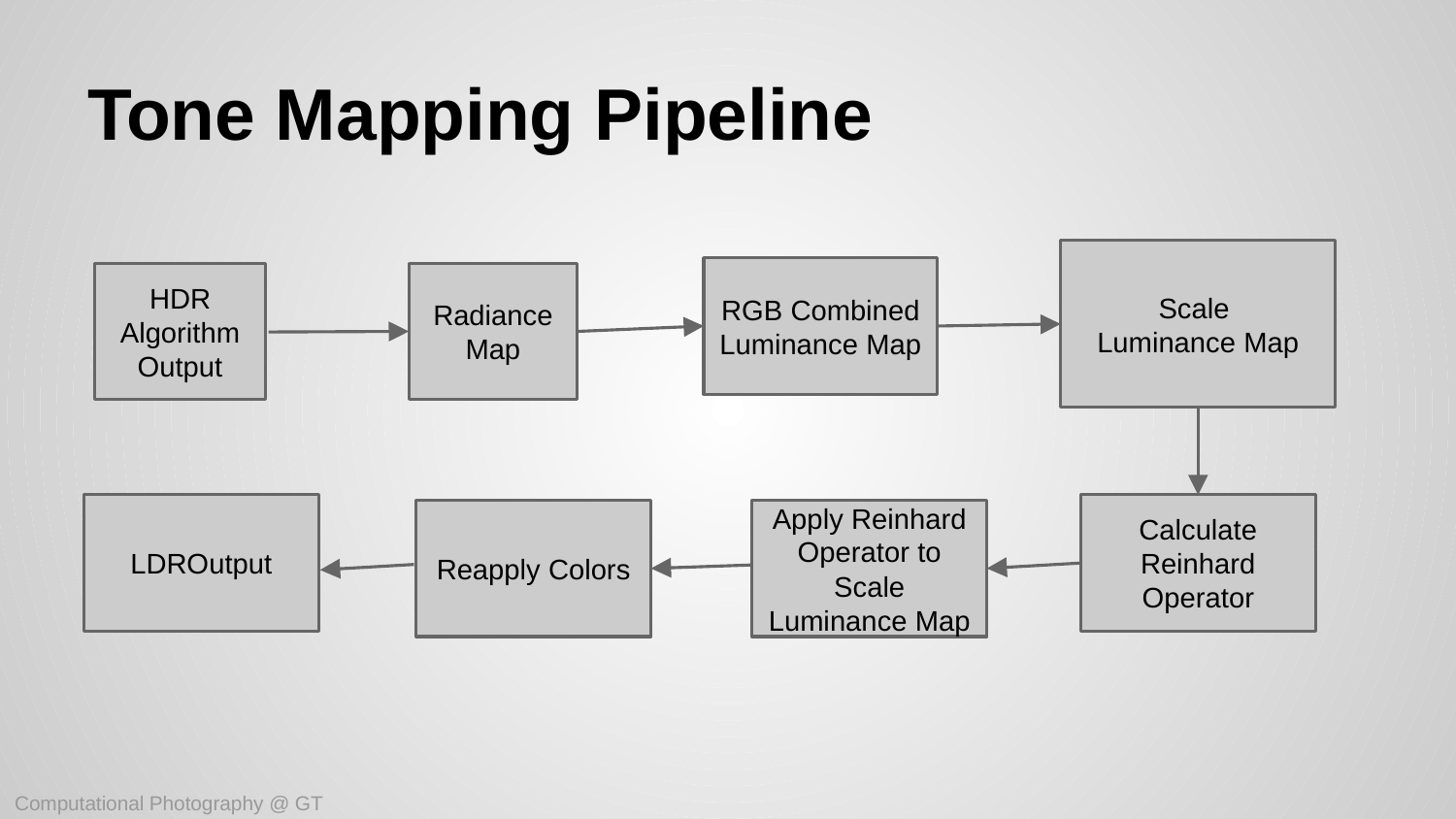

# Tone Mapping Pipeline
Scale
Luminance Map
RGB Combined Luminance Map
HDR Algorithm Output
Radiance Map
LDROutput
Calculate Reinhard Operator
Reapply Colors
Apply Reinhard Operator to Scale Luminance Map
Computational Photography @ GT